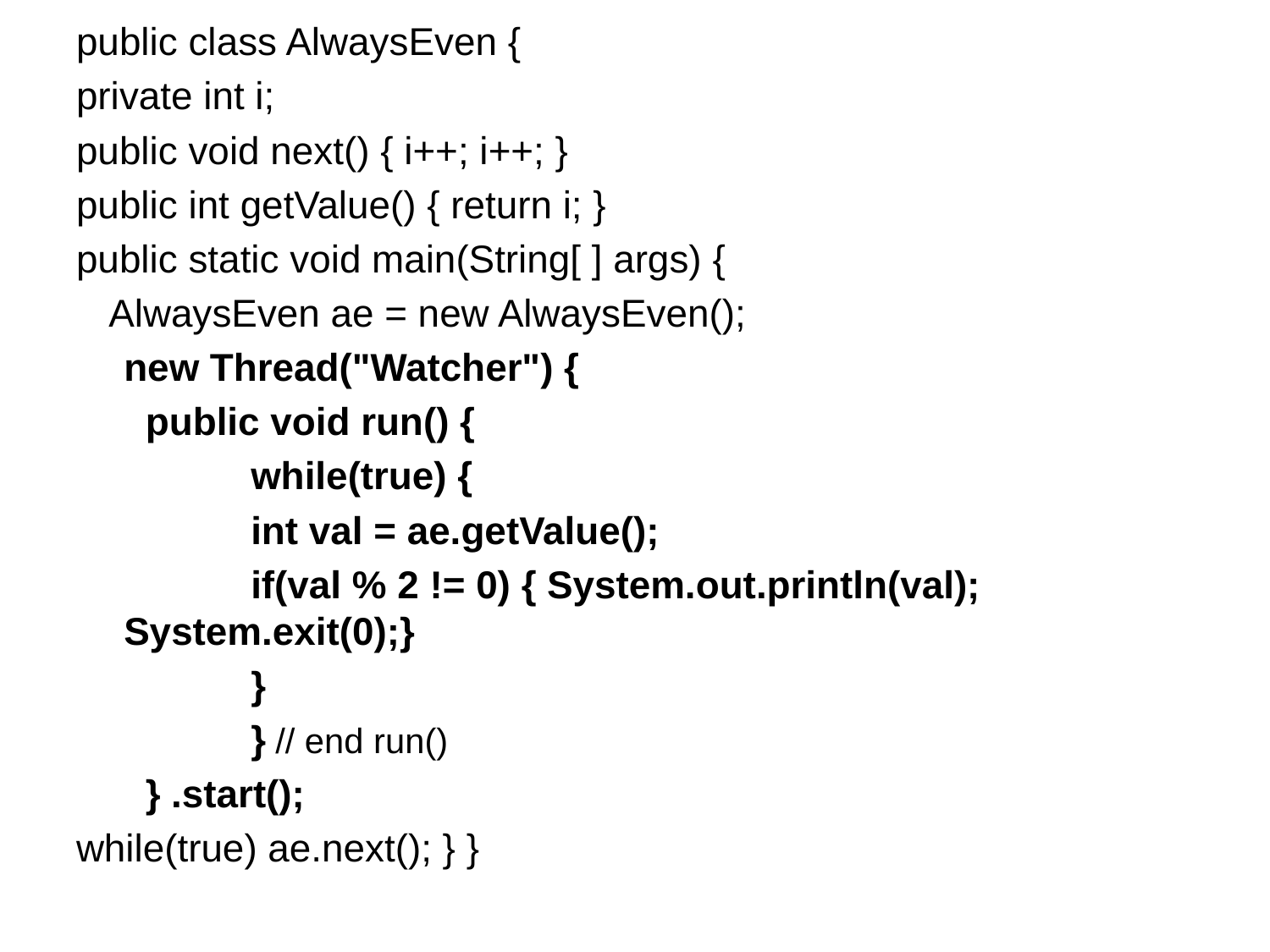

public class AlwaysEven {
private int i;
public void next() { i++; i++; }
public int getValue() { return i; }
public static void main(String[ ] args) {
   AlwaysEven ae = new AlwaysEven();
	new Thread("Watcher") {
	  public void run() {
		while(true) {
		int val = ae.getValue();
		if(val % 2 != 0) { System.out.println(val); 	System.exit(0);}
		}
		} // end run()
	  } .start();
while(true) ae.next(); } }